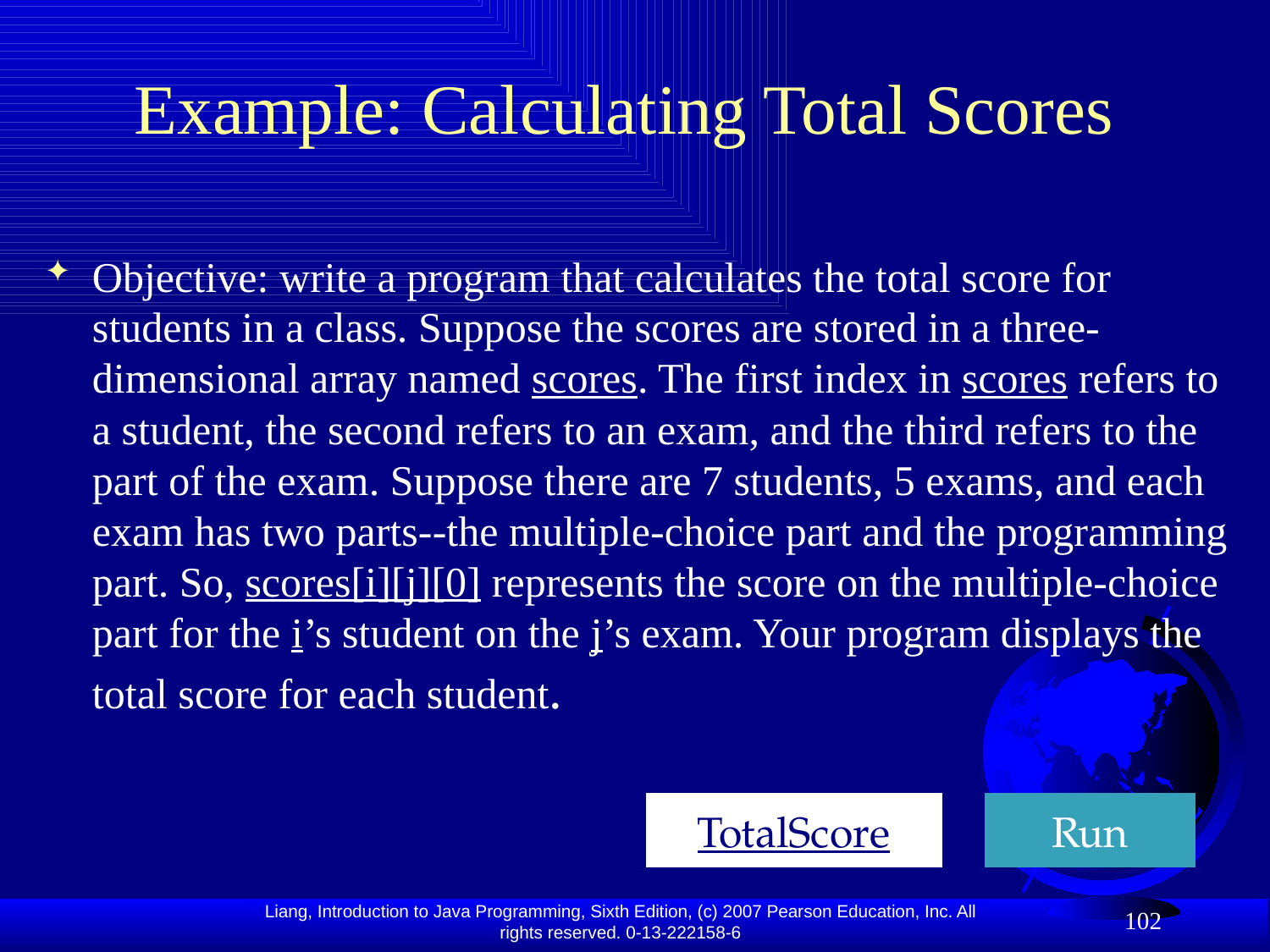

# Example: Calculating Total Scores
Objective: write a program that calculates the total score for students in a class. Suppose the scores are stored in a three-dimensional array named scores. The first index in scores refers to a student, the second refers to an exam, and the third refers to the part of the exam. Suppose there are 7 students, 5 exams, and each exam has two parts--the multiple-choice part and the programming part. So, scores[i][j][0] represents the score on the multiple-choice part for the i’s student on the j’s exam. Your program displays the total score for each student.

TotalScore
Run
102